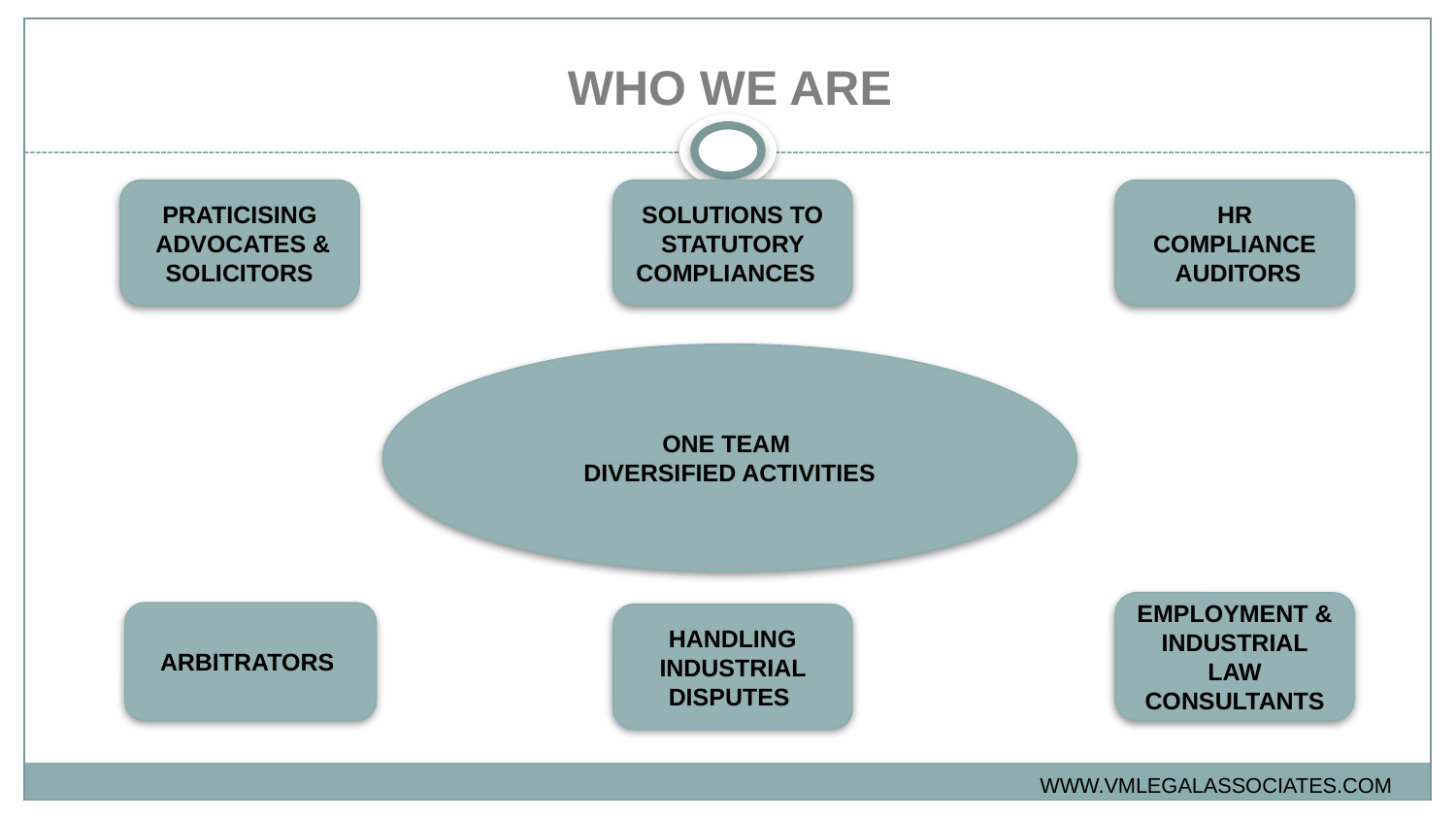

WHO WE ARE
PRATICISING
 ADVOCATES & SOLICITORS
SOLUTIONS TO STATUTORY COMPLIANCES
HR COMPLIANCE
 AUDITORS
ONE TEAM
DIVERSIFIED ACTIVITIES
EMPLOYMENT & INDUSTRIAL LAW CONSULTANTS
ARBITRATORS
HANDLING INDUSTRIAL DISPUTES
WWW.VMLEGALASSOCIATES.COM